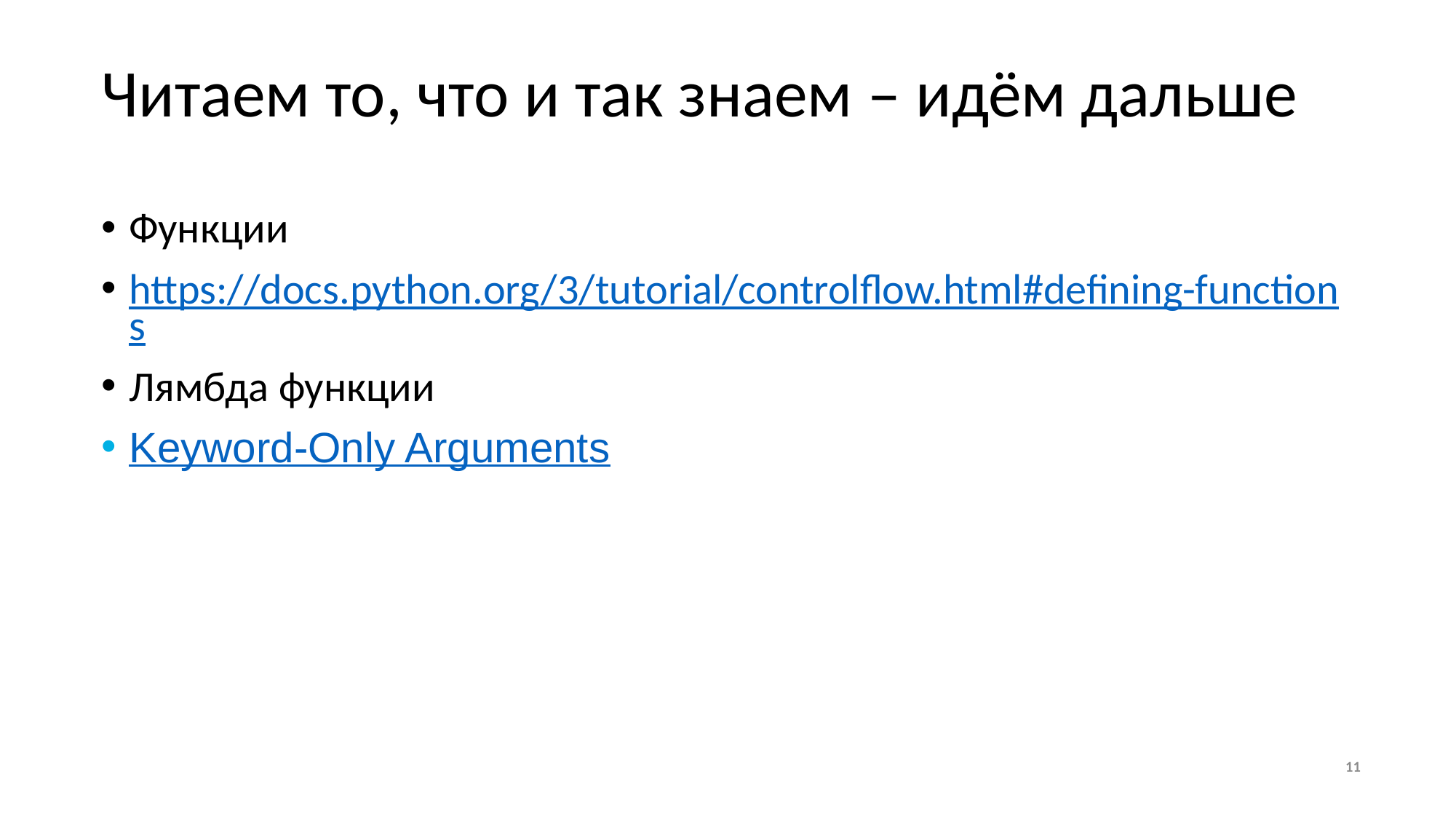

# Читаем то, что и так знаем – идём дальше
Функции
https://docs.python.org/3/tutorial/controlflow.html#defining-functions
Лямбда функции
Keyword-Only Arguments

11